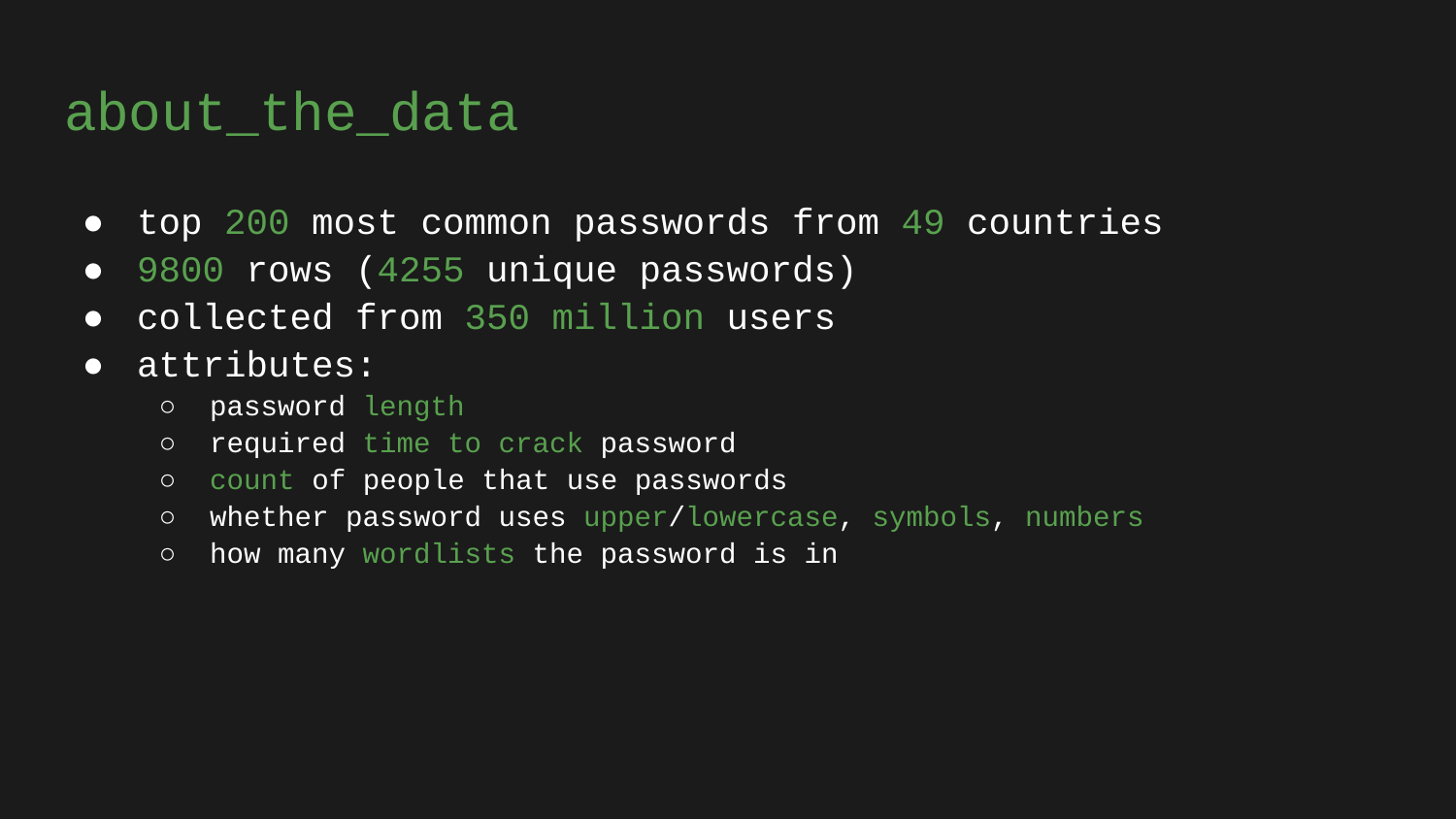

# about_the_data
top 200 most common passwords from 49 countries
9800 rows (4255 unique passwords)
collected from 350 million users
attributes:
password length
required time to crack password
count of people that use passwords
whether password uses upper/lowercase, symbols, numbers
how many wordlists the password is in